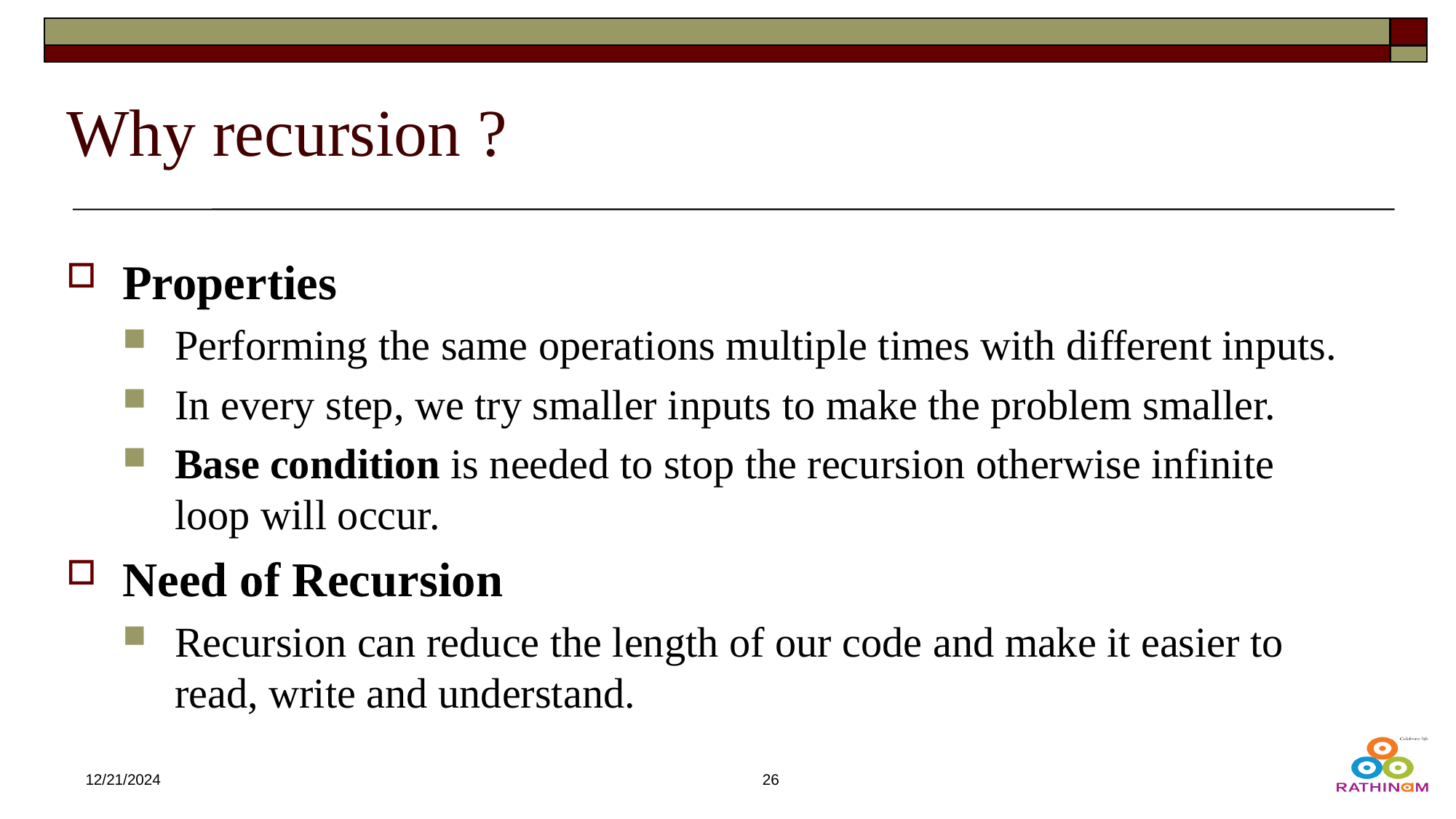

# Why recursion ?
Properties
Performing the same operations multiple times with different inputs.
In every step, we try smaller inputs to make the problem smaller.
Base condition is needed to stop the recursion otherwise infinite loop will occur.
Need of Recursion
Recursion can reduce the length of our code and make it easier to read, write and understand.
12/21/2024
26